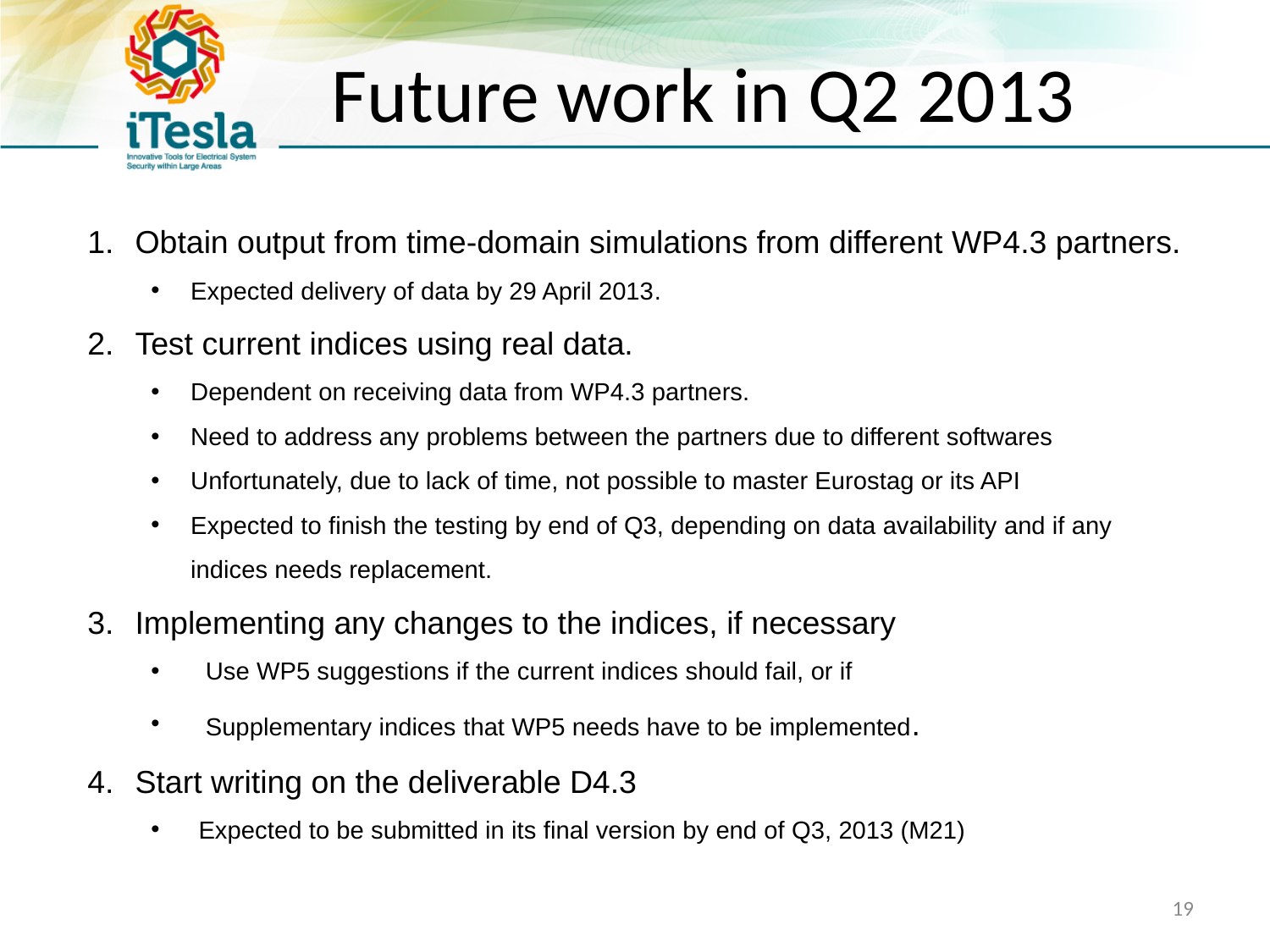

# Future work in Q2 2013
Obtain output from time-domain simulations from different WP4.3 partners.
Expected delivery of data by 29 April 2013.
Test current indices using real data.
Dependent on receiving data from WP4.3 partners.
Need to address any problems between the partners due to different softwares
Unfortunately, due to lack of time, not possible to master Eurostag or its API
Expected to finish the testing by end of Q3, depending on data availability and if any indices needs replacement.
Implementing any changes to the indices, if necessary
 Use WP5 suggestions if the current indices should fail, or if
 Supplementary indices that WP5 needs have to be implemented.
Start writing on the deliverable D4.3
Expected to be submitted in its final version by end of Q3, 2013 (M21)
19